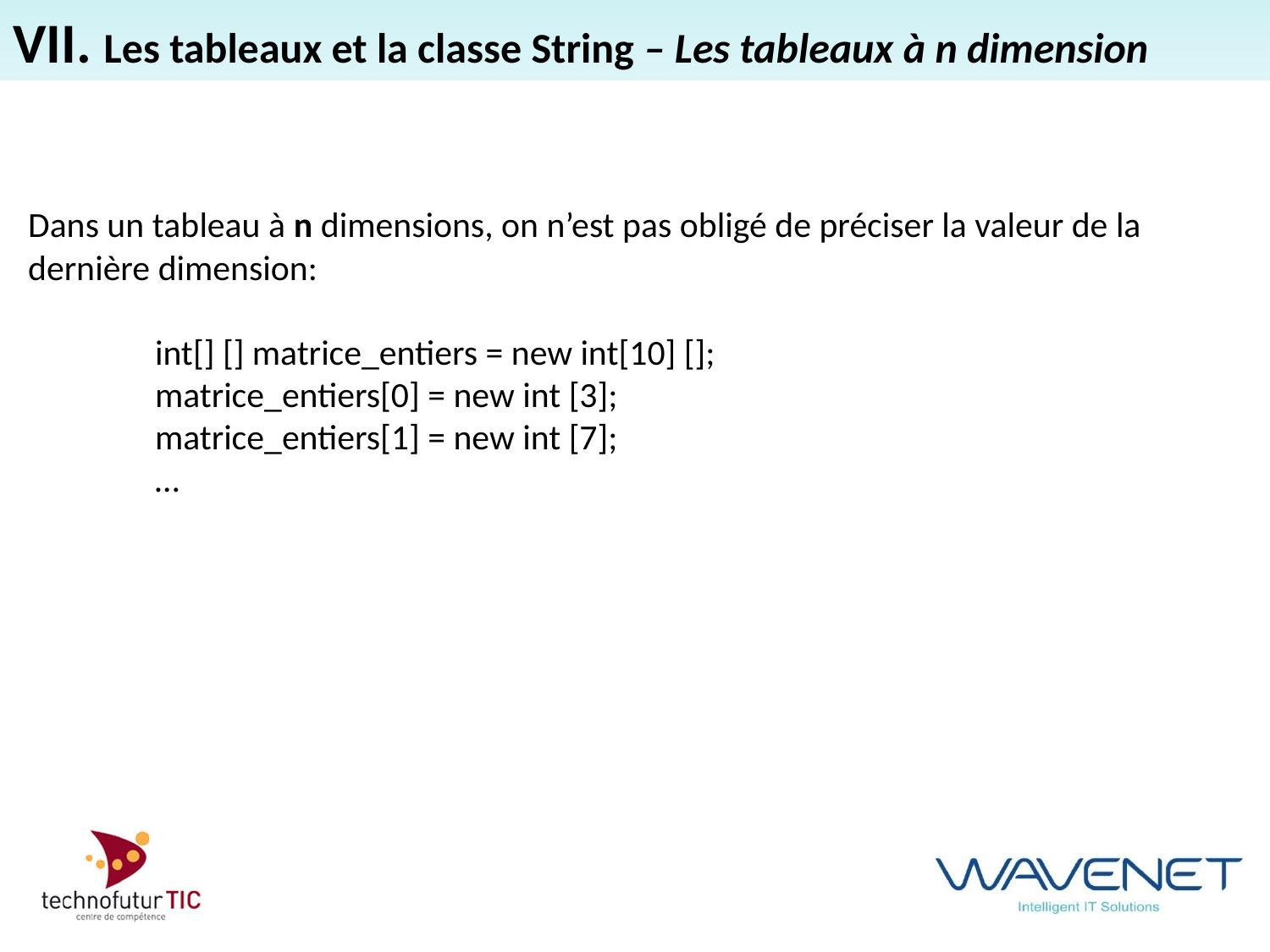

VII. Les tableaux et la classe String – Les tableaux à n dimension
Dans un tableau à n dimensions, on n’est pas obligé de préciser la valeur de la dernière dimension:

int[] [] matrice_entiers = new int[10] [];
matrice_entiers[0] = new int [3];
matrice_entiers[1] = new int [7];
…